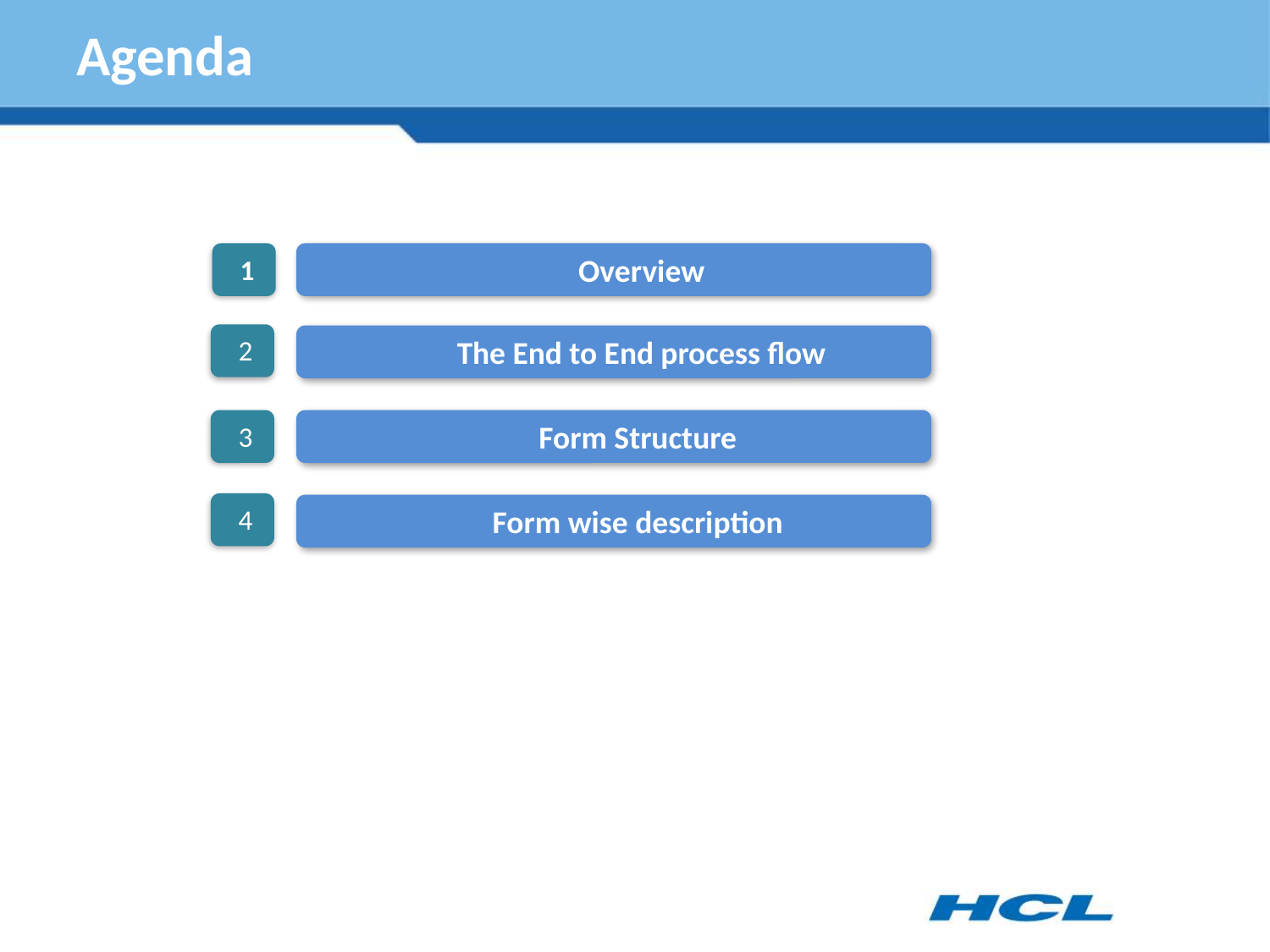

# Agenda
 1
Overview
 2
The End to End process flow
 3
Form Structure
 4
Form wise description